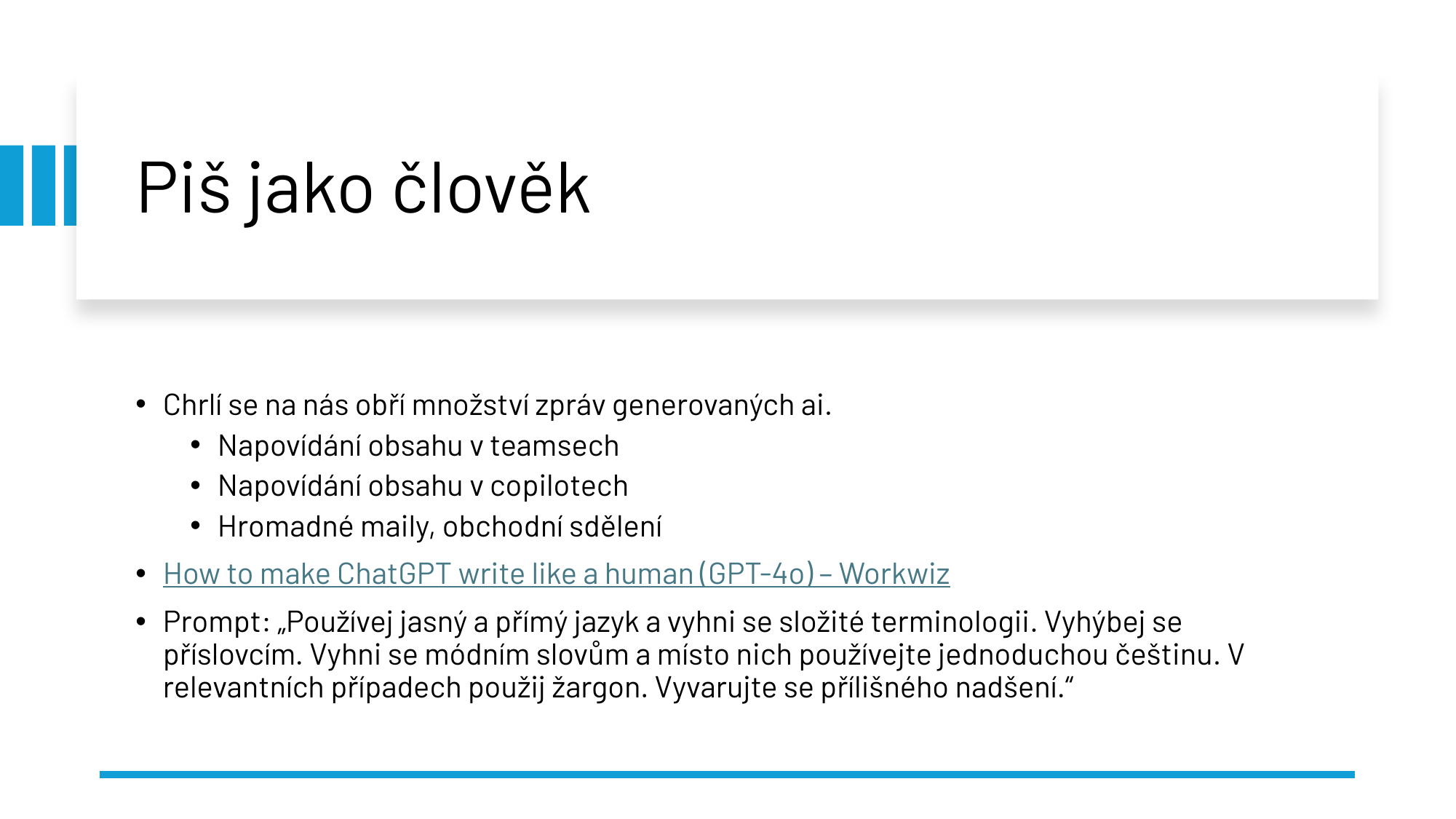

# Piš jako člověk

Chrlí se na nás obří množství zpráv generovaných ai.
Napovídání obsahu v teamsech
Napovídání obsahu v copilotech
Hromadné maily, obchodní sdělení
How to make ChatGPT write like a human (GPT-4o) – Workwiz
Prompt: „Používej jasný a přímý jazyk a vyhni se složité terminologii. Vyhýbej se příslovcím. Vyhni se módním slovům a místo nich používejte jednoduchou češtinu. V relevantních případech použij žargon. Vyvarujte se přílišného nadšení.“